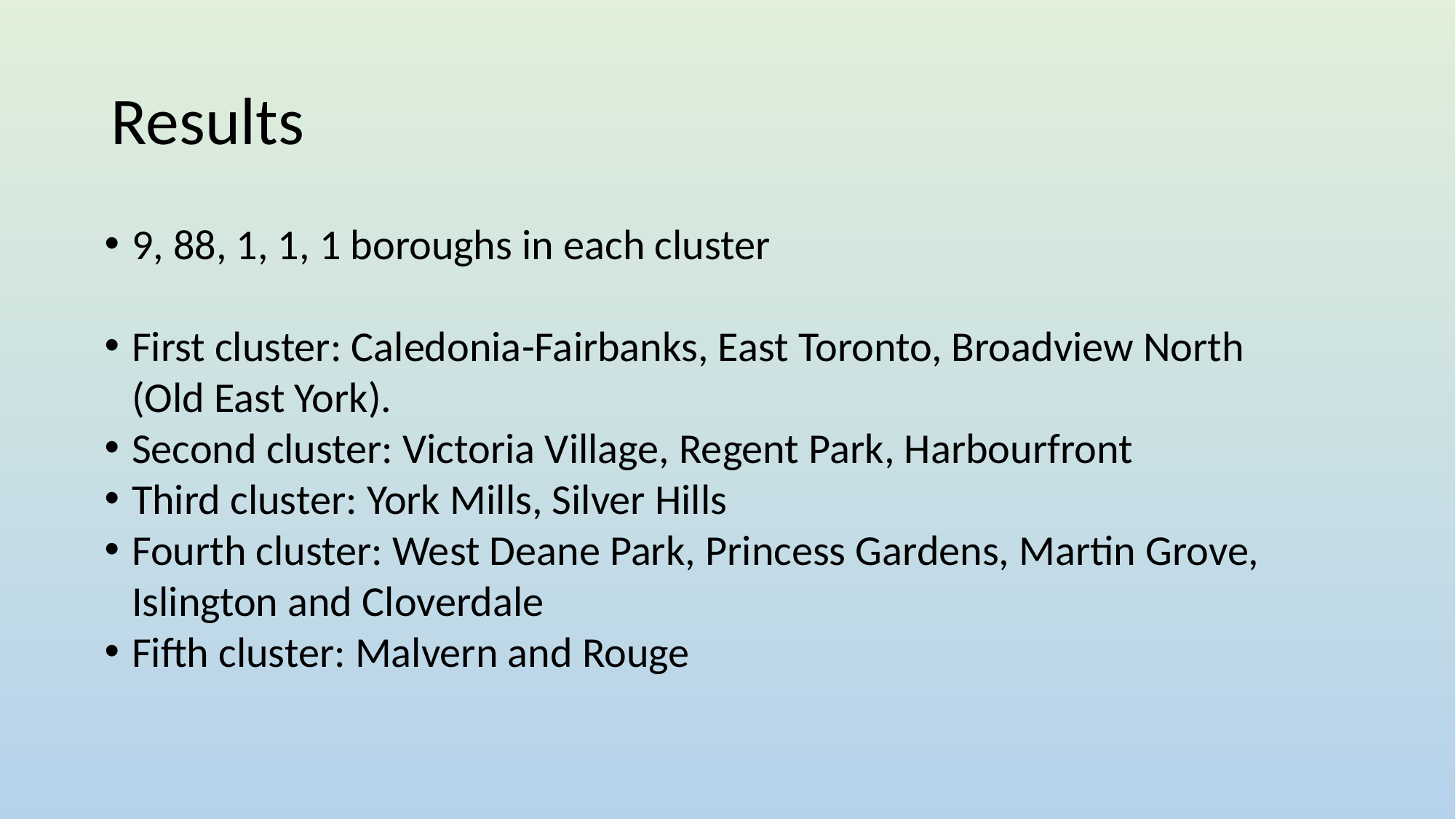

# Results
9, 88, 1, 1, 1 boroughs in each cluster

First cluster: Caledonia-Fairbanks, East Toronto, Broadview North (Old East York).
Second cluster: Victoria Village, Regent Park, Harbourfront
Third cluster: York Mills, Silver Hills
Fourth cluster: West Deane Park, Princess Gardens, Martin Grove, Islington and Cloverdale
Fifth cluster: Malvern and Rouge